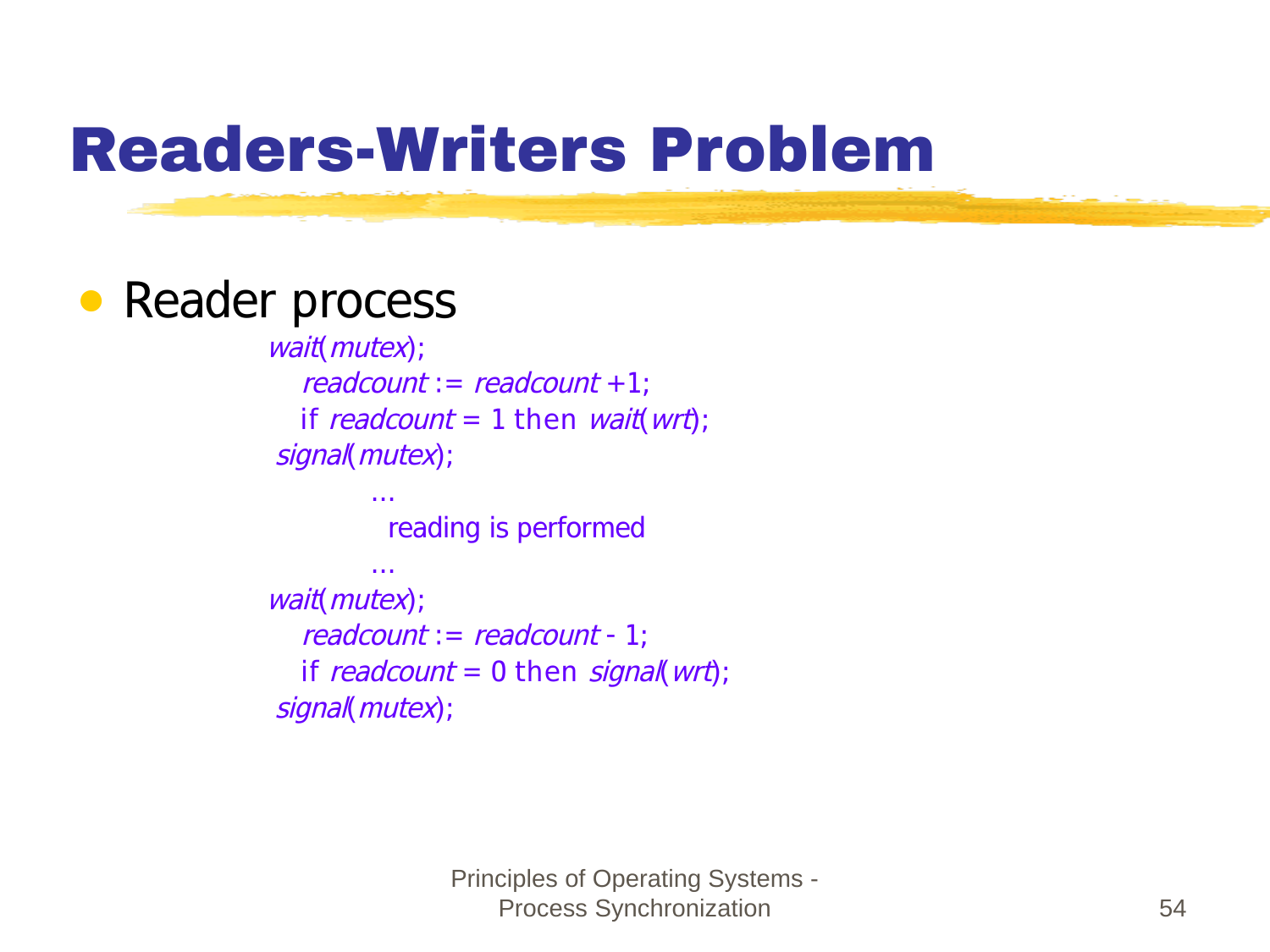

# Readers-Writers Problem
Reader process
wait(mutex);
    readcount := readcount +1;
    if readcount = 1 then wait(wrt);
 signal(mutex);
            ...
              reading is performed
            ...
wait(mutex);
    readcount := readcount - 1;
    if readcount = 0 then signal(wrt);
 signal(mutex);

Principles of Operating Systems - Process Synchronization
54